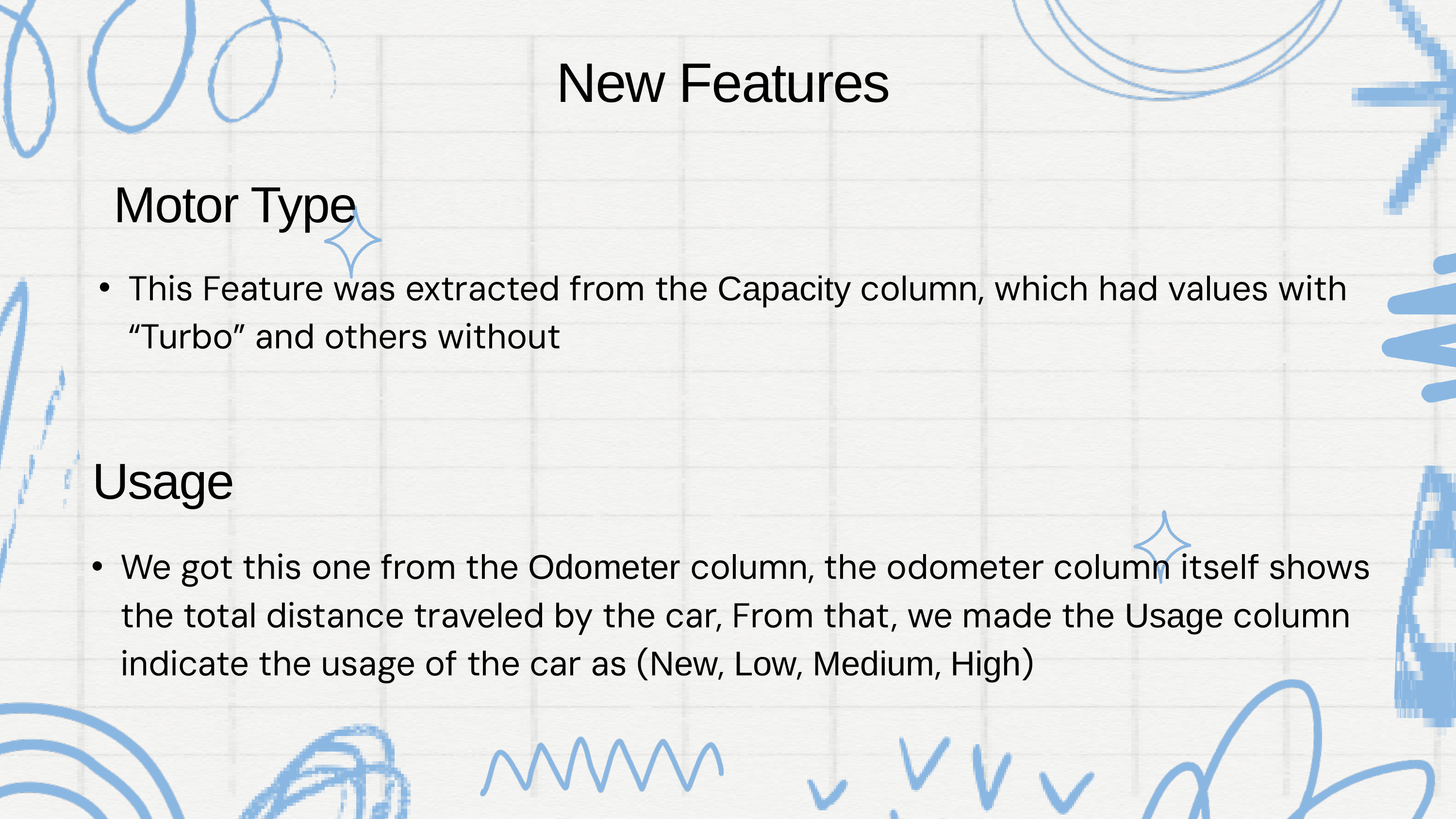

New Features

Motor Type

This Feature was extracted from the Capacity column, which had values with “Turbo” and others without

Usage

We got this one from the Odometer column, the odometer column itself shows the total distance traveled by the car, From that, we made the Usage column indicate the usage of the car as (New, Low, Medium, High)